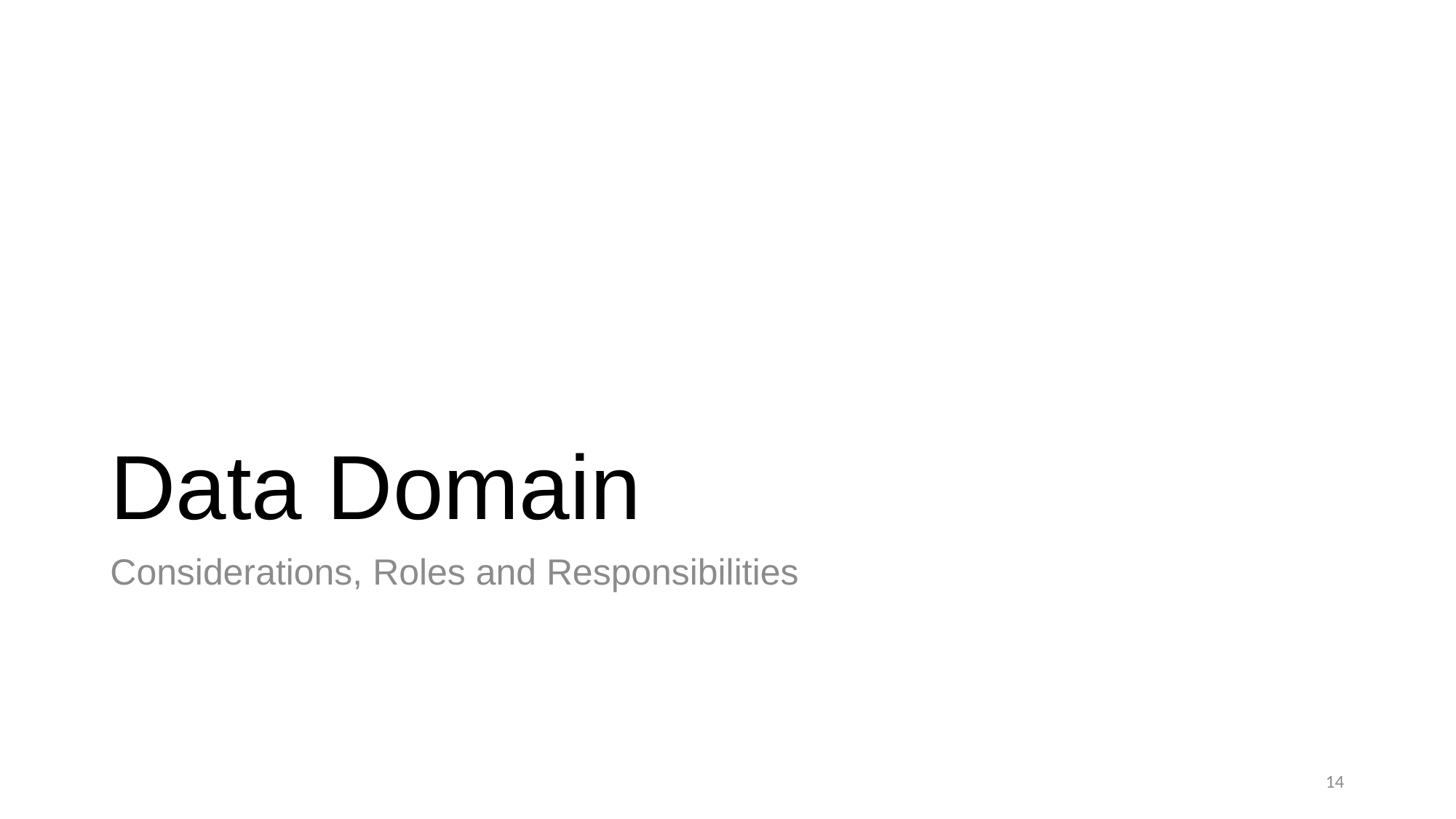

# Data Domain
Considerations, Roles and Responsibilities
14